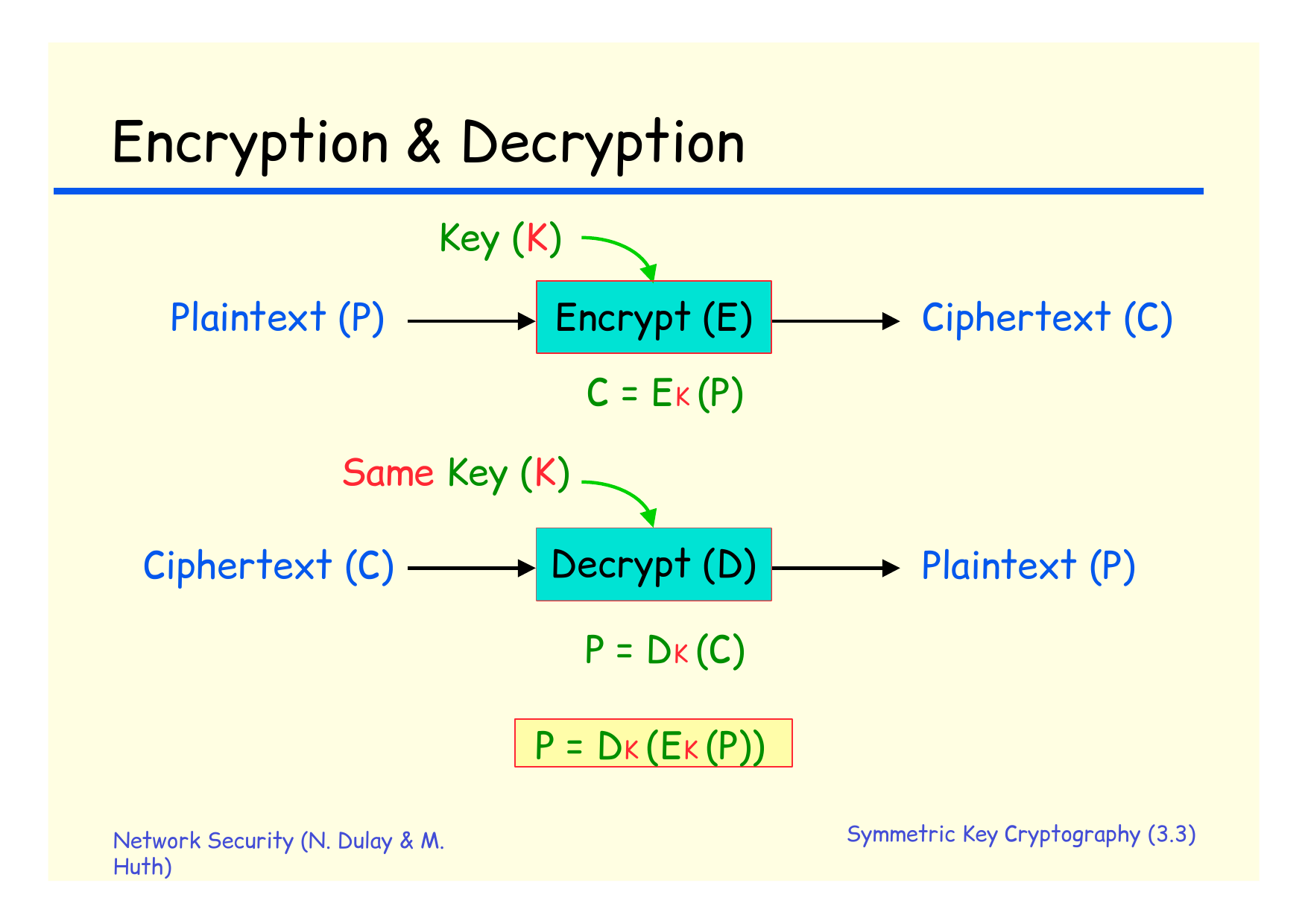

# Encryption & Decryption
Key (K)

Encrypt (E)
Plaintext (P)
Ciphertext (C)
C = EK (P)

Same Key (K)

Decrypt (D)
Ciphertext (C)
Plaintext (P)

P = DK (C)
P = DK (EK (P))

Symmetric Key Cryptography (3.3)
Network Security (N. Dulay & M.
Huth)